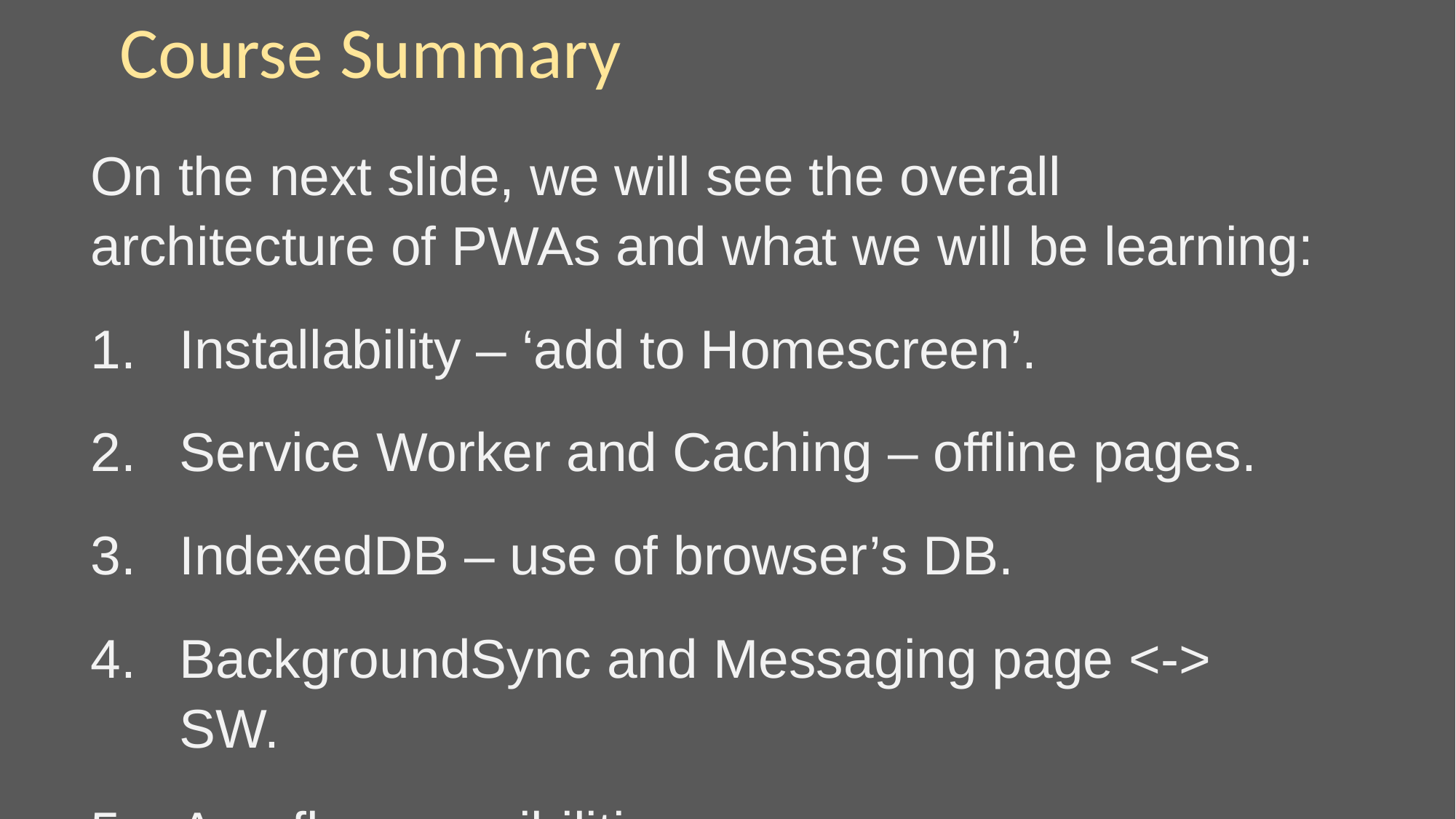

# Course Summary
On the next slide, we will see the overall architecture of PWAs and what we will be learning:
Installability – ‘add to Homescreen’.
Service Worker and Caching – offline pages.
IndexedDB – use of browser’s DB.
BackgroundSync and Messaging page <-> SW.
App flow possibilities.